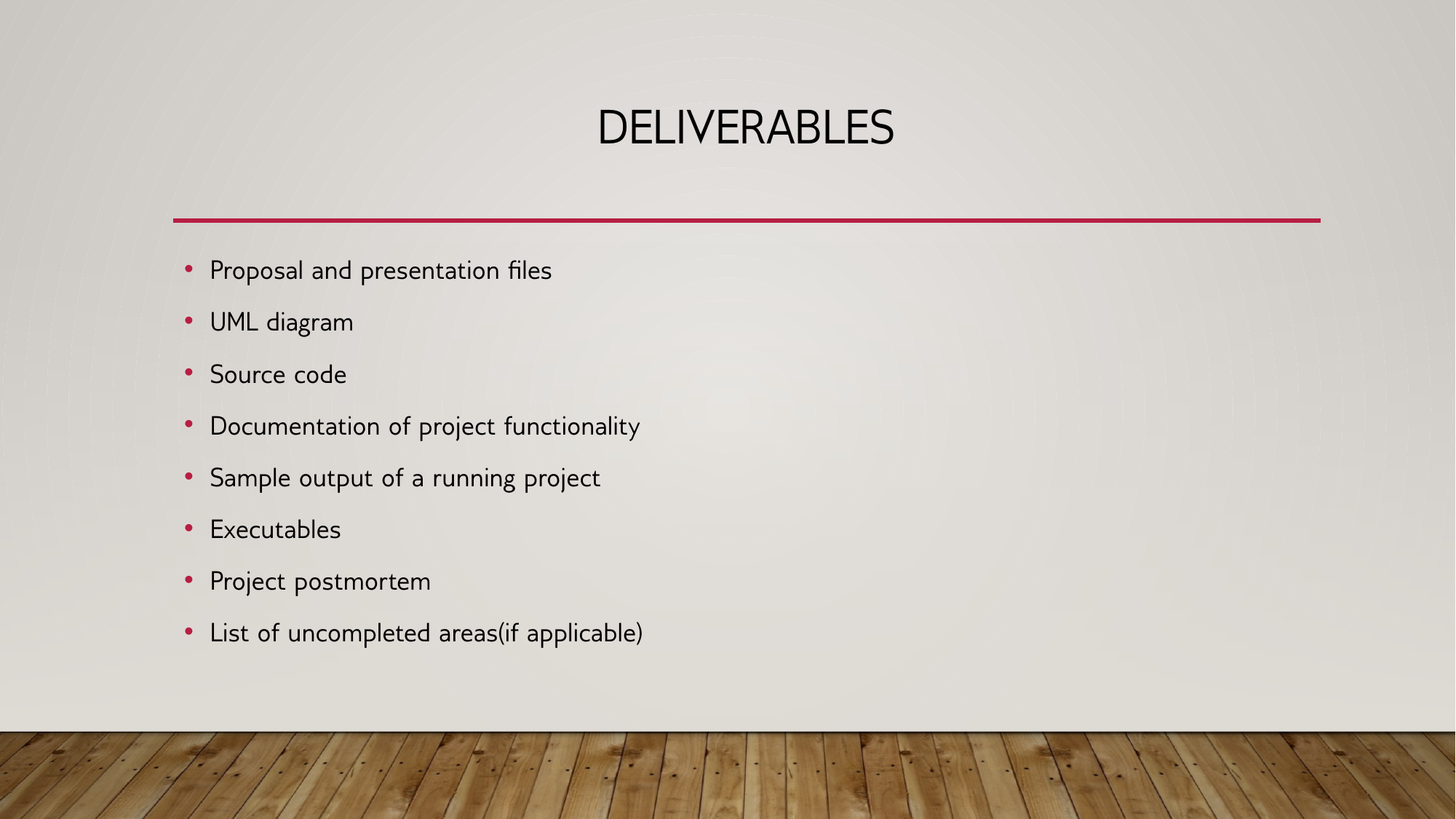

# deliverables
Proposal and presentation files
UML diagram
Source code
Documentation of project functionality
Sample output of a running project
Executables
Project postmortem
List of uncompleted areas(if applicable)